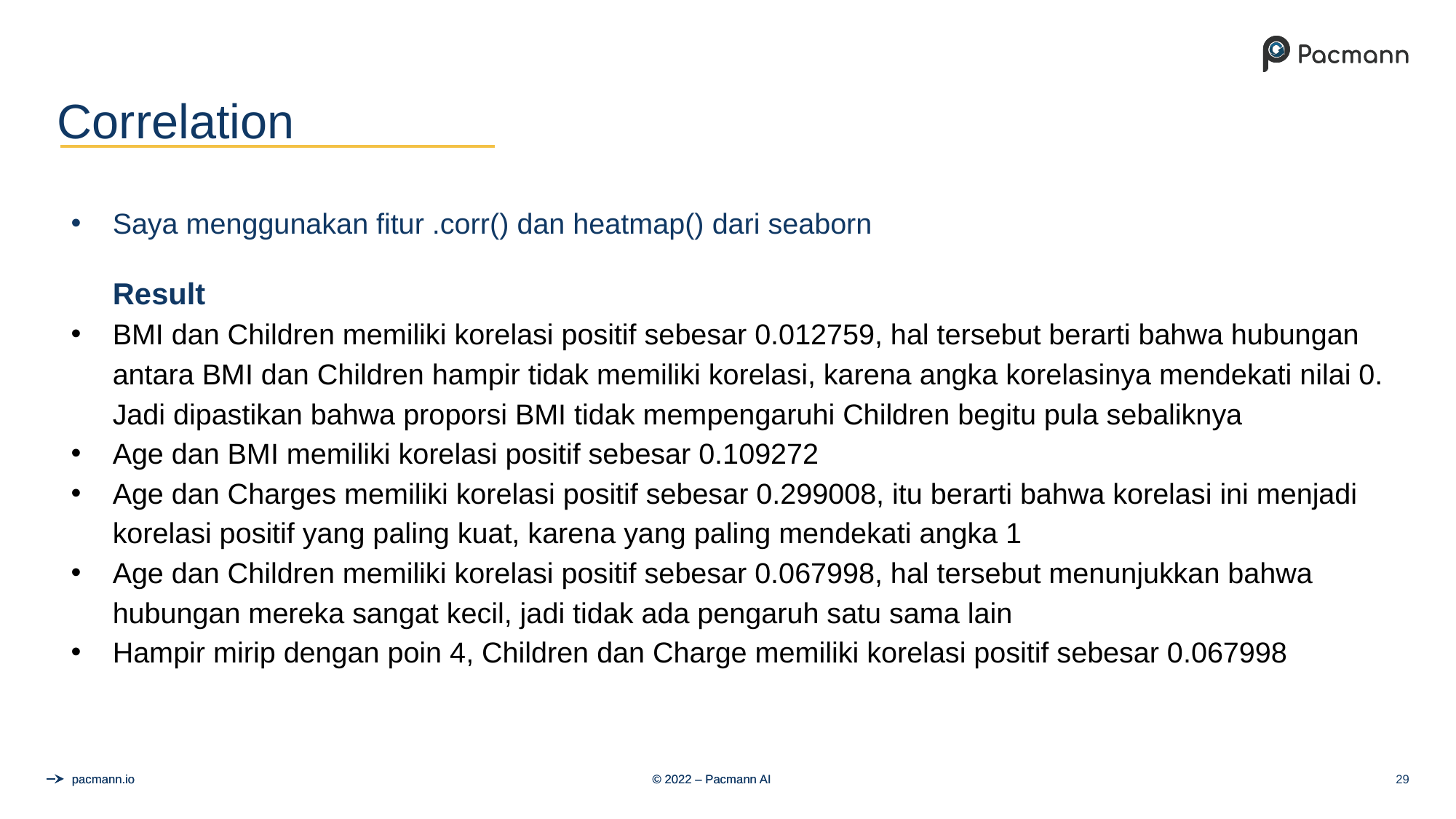

# Correlation

Saya menggunakan fitur .corr() dan heatmap() dari seaborn

Result
BMI dan Children memiliki korelasi positif sebesar 0.012759, hal tersebut berarti bahwa hubungan antara BMI dan Children hampir tidak memiliki korelasi, karena angka korelasinya mendekati nilai 0. Jadi dipastikan bahwa proporsi BMI tidak mempengaruhi Children begitu pula sebaliknya
Age dan BMI memiliki korelasi positif sebesar 0.109272
Age dan Charges memiliki korelasi positif sebesar 0.299008, itu berarti bahwa korelasi ini menjadi korelasi positif yang paling kuat, karena yang paling mendekati angka 1
Age dan Children memiliki korelasi positif sebesar 0.067998, hal tersebut menunjukkan bahwa hubungan mereka sangat kecil, jadi tidak ada pengaruh satu sama lain
Hampir mirip dengan poin 4, Children dan Charge memiliki korelasi positif sebesar 0.067998